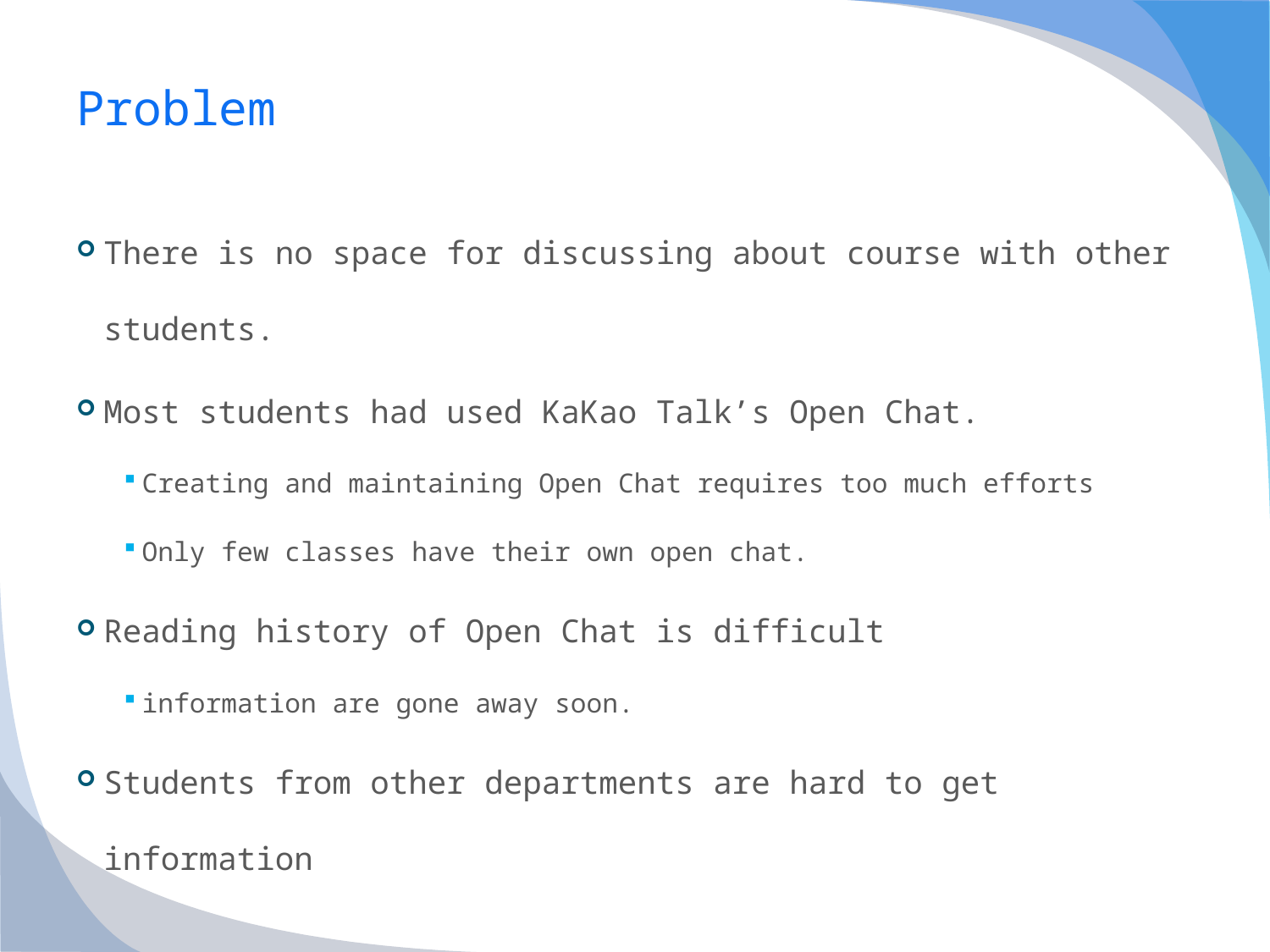

# Problem
There is no space for discussing about course with other students.
Most students had used KaKao Talk’s Open Chat.
Creating and maintaining Open Chat requires too much efforts
Only few classes have their own open chat.
Reading history of Open Chat is difficult
information are gone away soon.
Students from other departments are hard to get information